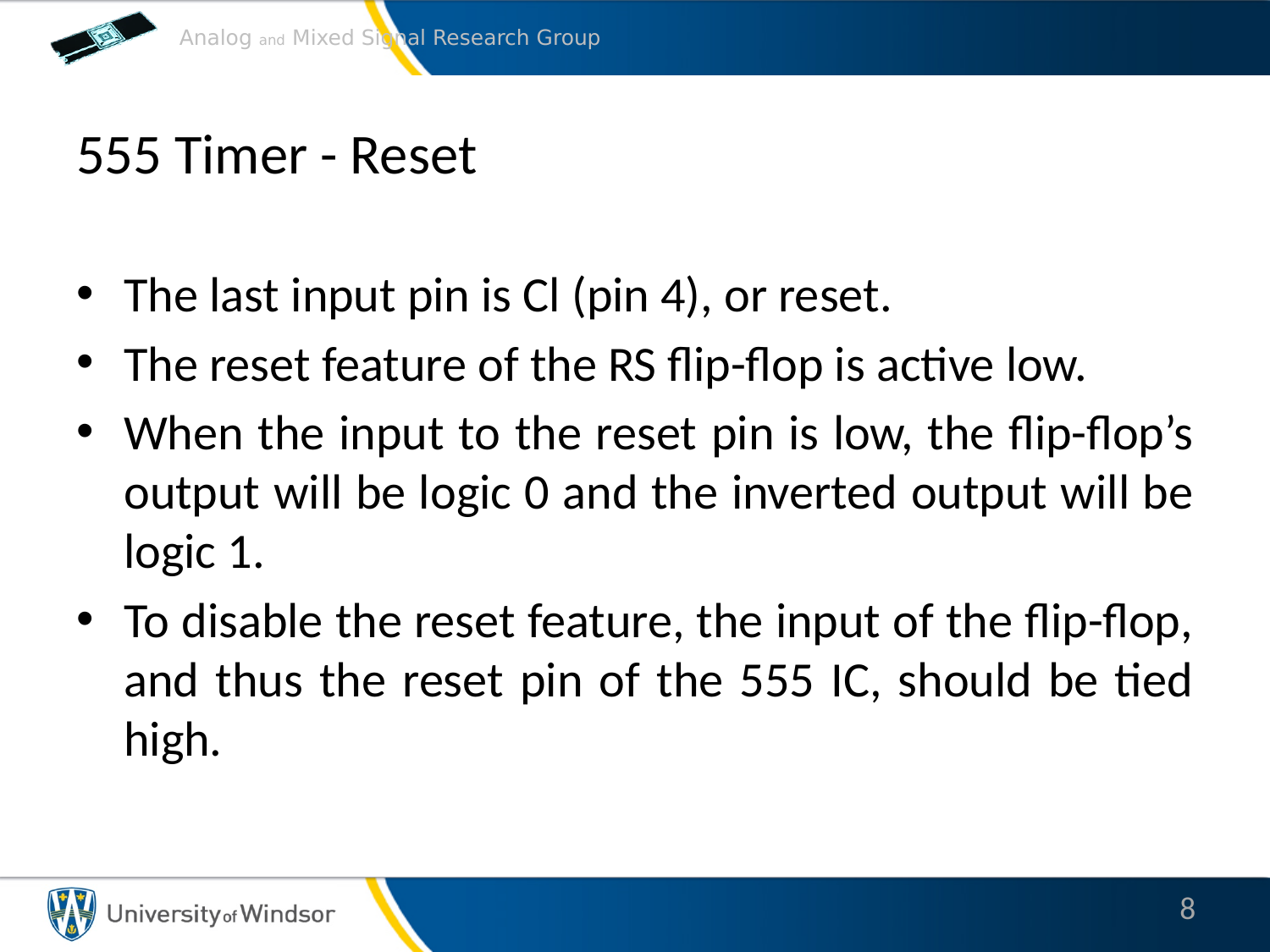

# 555 Timer - Reset
The last input pin is Cl (pin 4), or reset.
The reset feature of the RS flip-flop is active low.
When the input to the reset pin is low, the flip-flop’s output will be logic 0 and the inverted output will be logic 1.
To disable the reset feature, the input of the flip-flop, and thus the reset pin of the 555 IC, should be tied high.
8